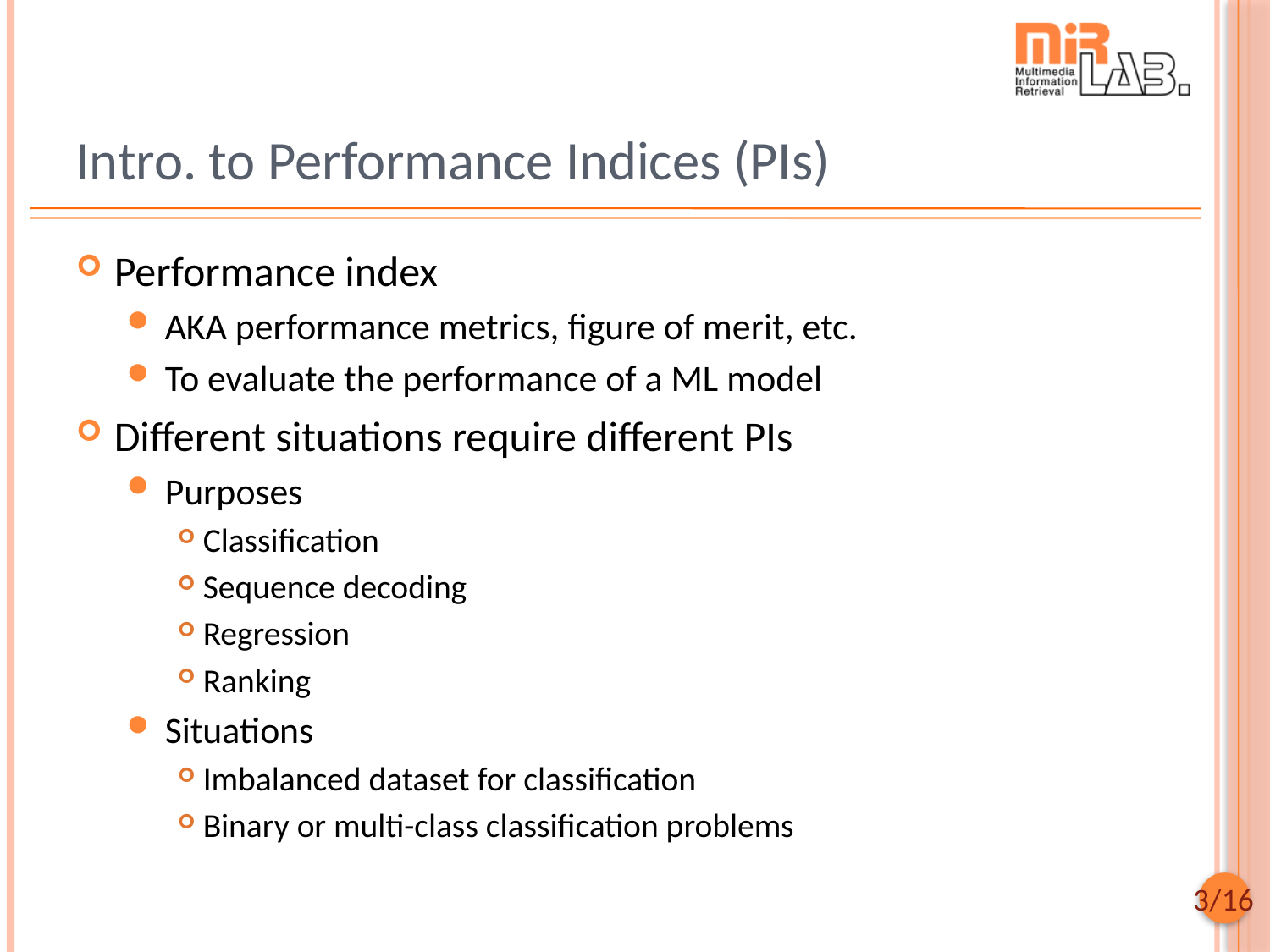

# Intro. to Performance Indices (PIs)
Performance index
AKA performance metrics, figure of merit, etc.
To evaluate the performance of a ML model
Different situations require different PIs
Purposes
Classification
Sequence decoding
Regression
Ranking
Situations
Imbalanced dataset for classification
Binary or multi-class classification problems